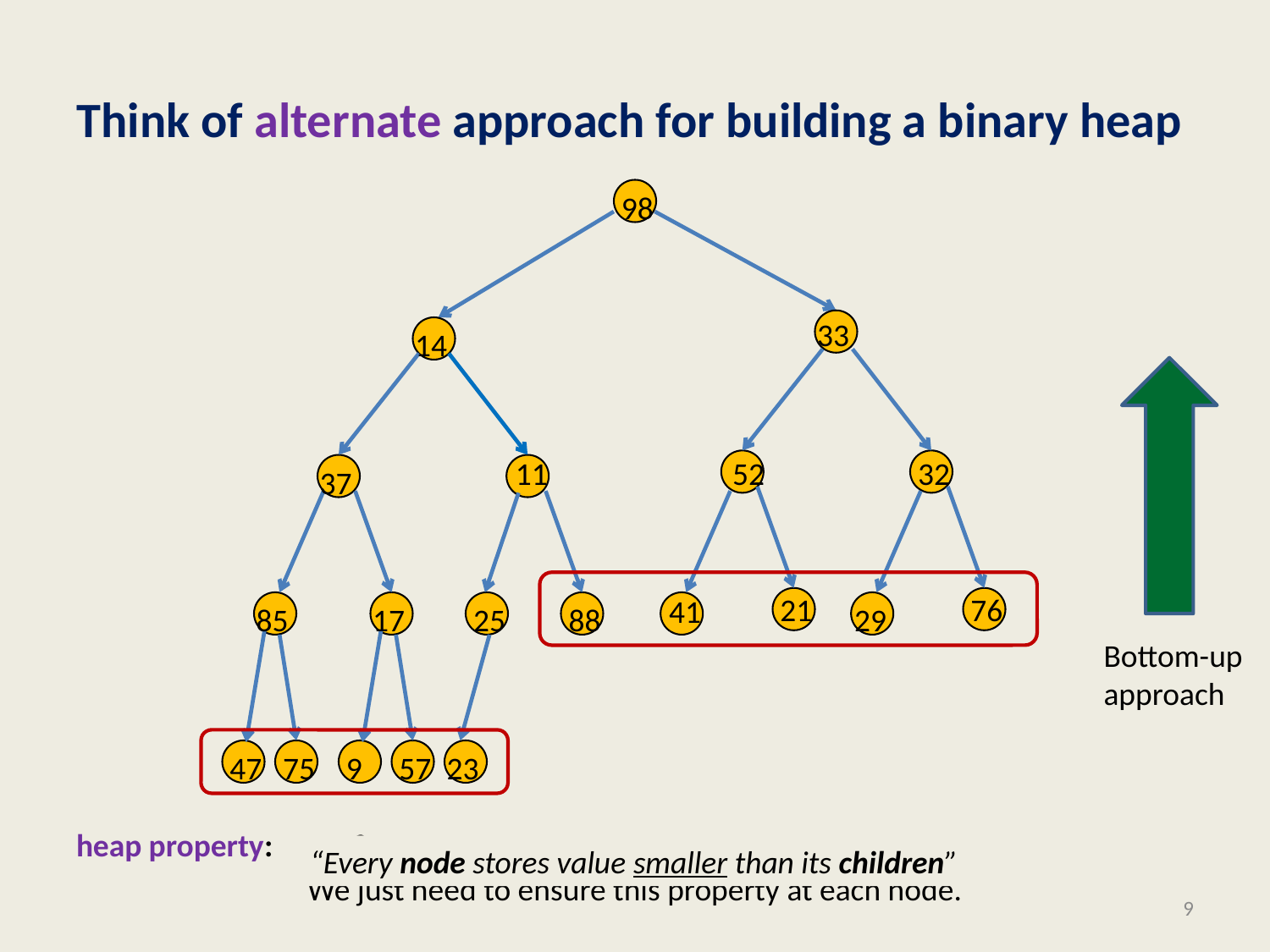

# Think of alternate approach for building a binary heap

heap property:           ?
We just need to ensure this property at each node.

98
33
14
11
52
32
37
21
76
41
85
17
25
88
29
47
75
9
57
23

Bottom-up
approach
“Every node stores value smaller than its children”
9